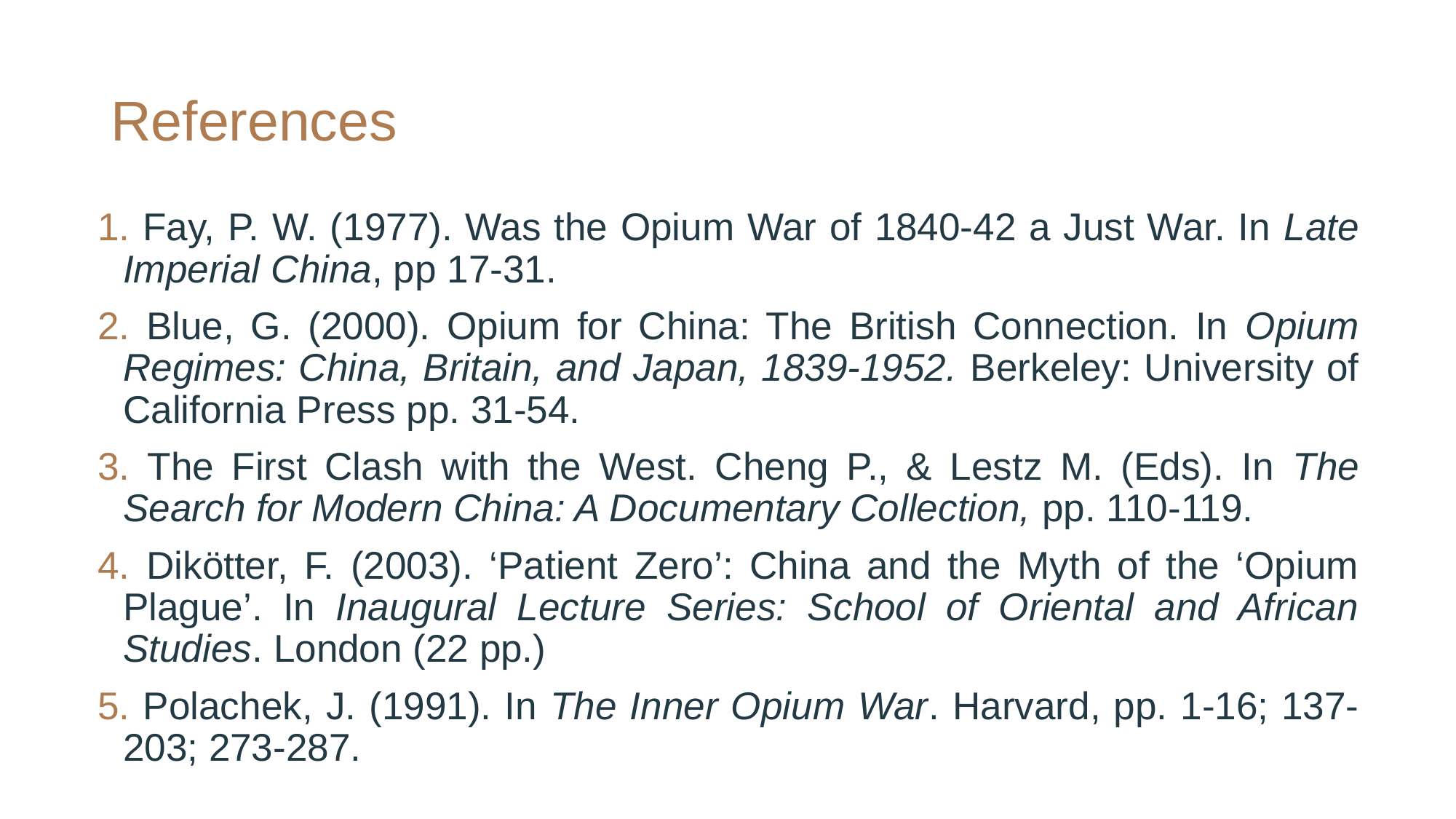

# References
 Fay, P. W. (1977). Was the Opium War of 1840-42 a Just War. In Late Imperial China, pp 17-31.
 Blue, G. (2000). Opium for China: The British Connection. In Opium Regimes: China, Britain, and Japan, 1839-1952. Berkeley: University of California Press pp. 31-54.
 The First Clash with the West. Cheng P., & Lestz M. (Eds). In The Search for Modern China: A Documentary Collection, pp. 110-119.
 Dikötter, F. (2003). ‘Patient Zero’: China and the Myth of the ‘Opium Plague’. In Inaugural Lecture Series: School of Oriental and African Studies. London (22 pp.)
 Polachek, J. (1991). In The Inner Opium War. Harvard, pp. 1-16; 137-203; 273-287.